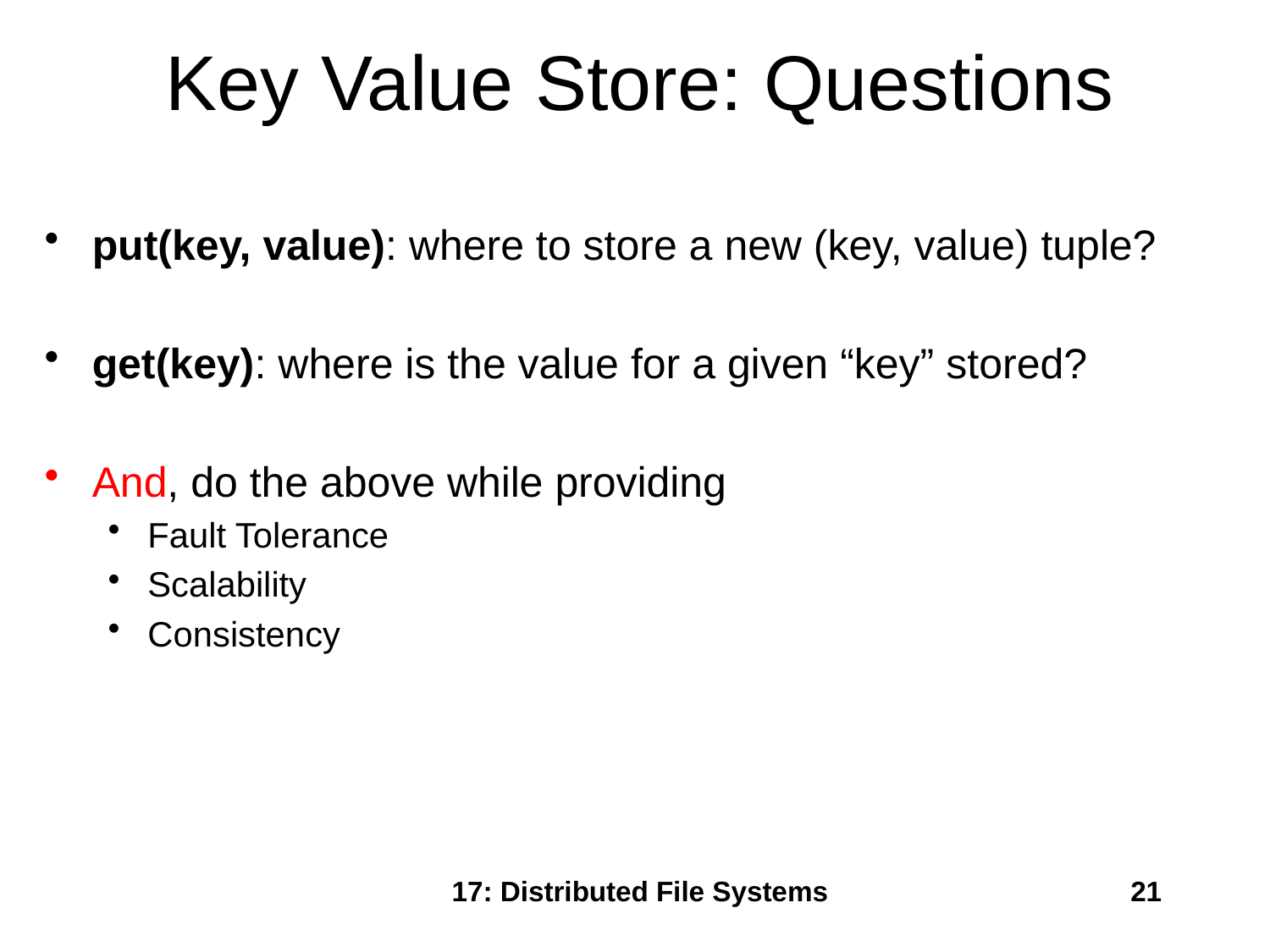

# Key Value Store: Questions
put(key, value): where to store a new (key, value) tuple?

get(key): where is the value for a given “key” stored?

And, do the above while providing
Fault Tolerance
Scalability
Consistency
17: Distributed File Systems
21